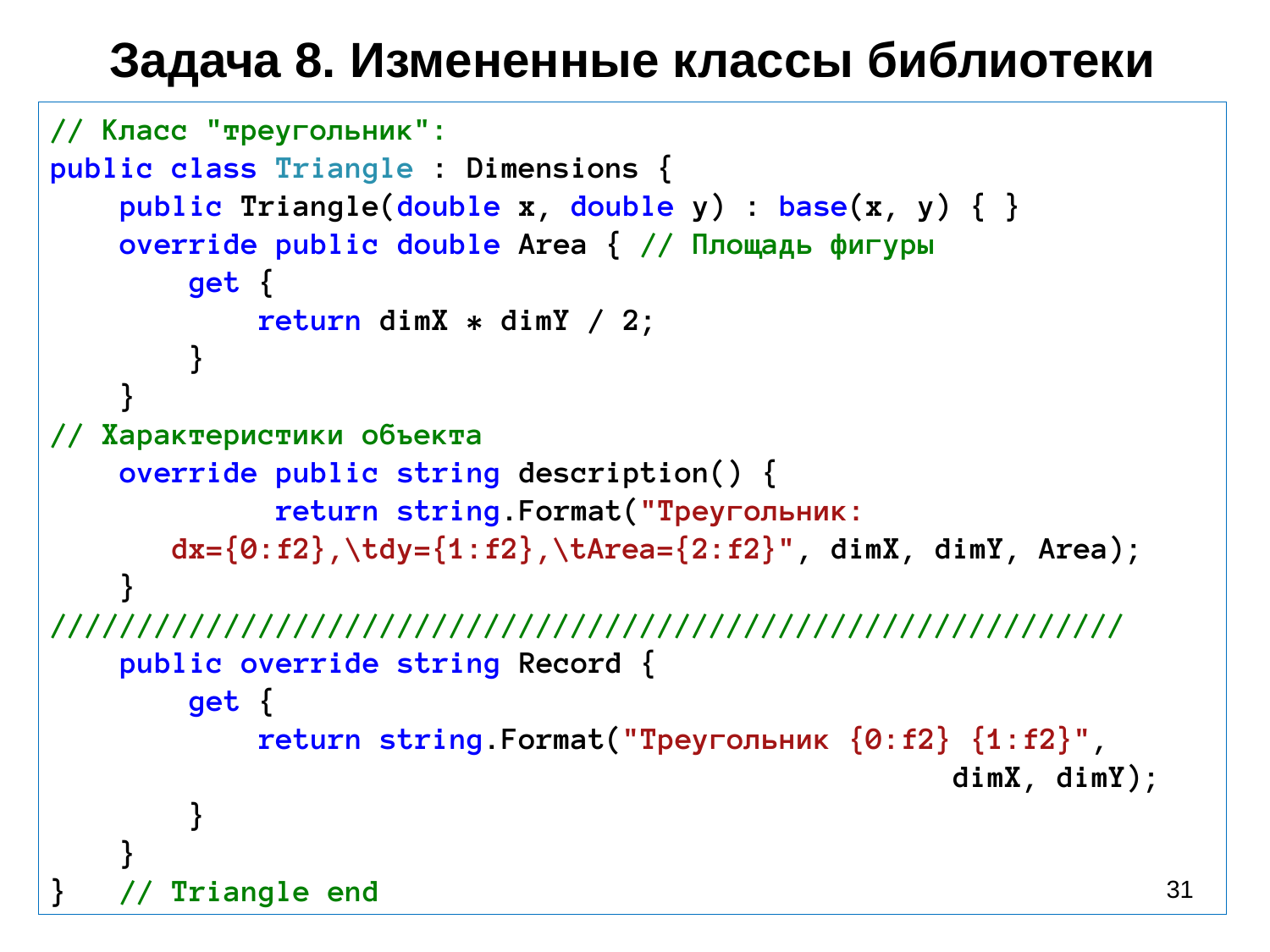

# Задача 8. Измененные классы библиотеки
// Класс "треугольник":
public class Triangle : Dimensions {
    public Triangle(double x, double y) : base(x, y) { }
    override public double Area { // Площадь фигуры
        get {
            return dimX * dimY / 2;
        }
    }
// Характеристики объекта
    override public string description() {
             return string.Format("Треугольник:
       dx={0:f2},\tdy={1:f2},\tArea={2:f2}", dimX, dimY, Area);
    }
//////////////////////////////////////////////////////////////
    public override string Record {
        get {
            return string.Format("Треугольник {0:f2} {1:f2}",
                                                    dimX, dimY);
        }
    }
}   // Triangle end
31